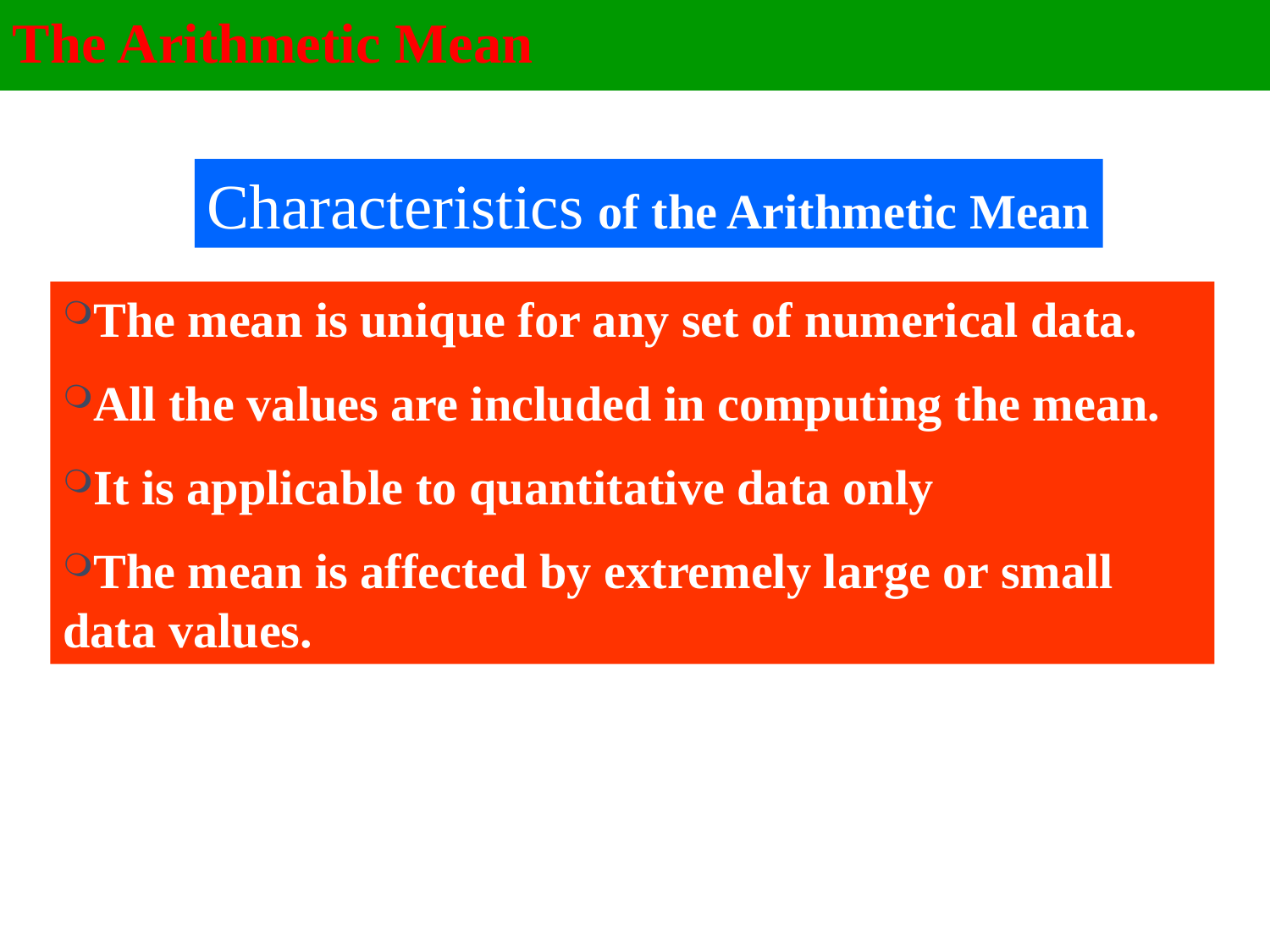

The Arithmetic Mean

Characteristics of the Arithmetic Mean
The mean is unique for any set of numerical data.
All the values are included in computing the mean.
It is applicable to quantitative data only
The mean is affected by extremely large or small data values.